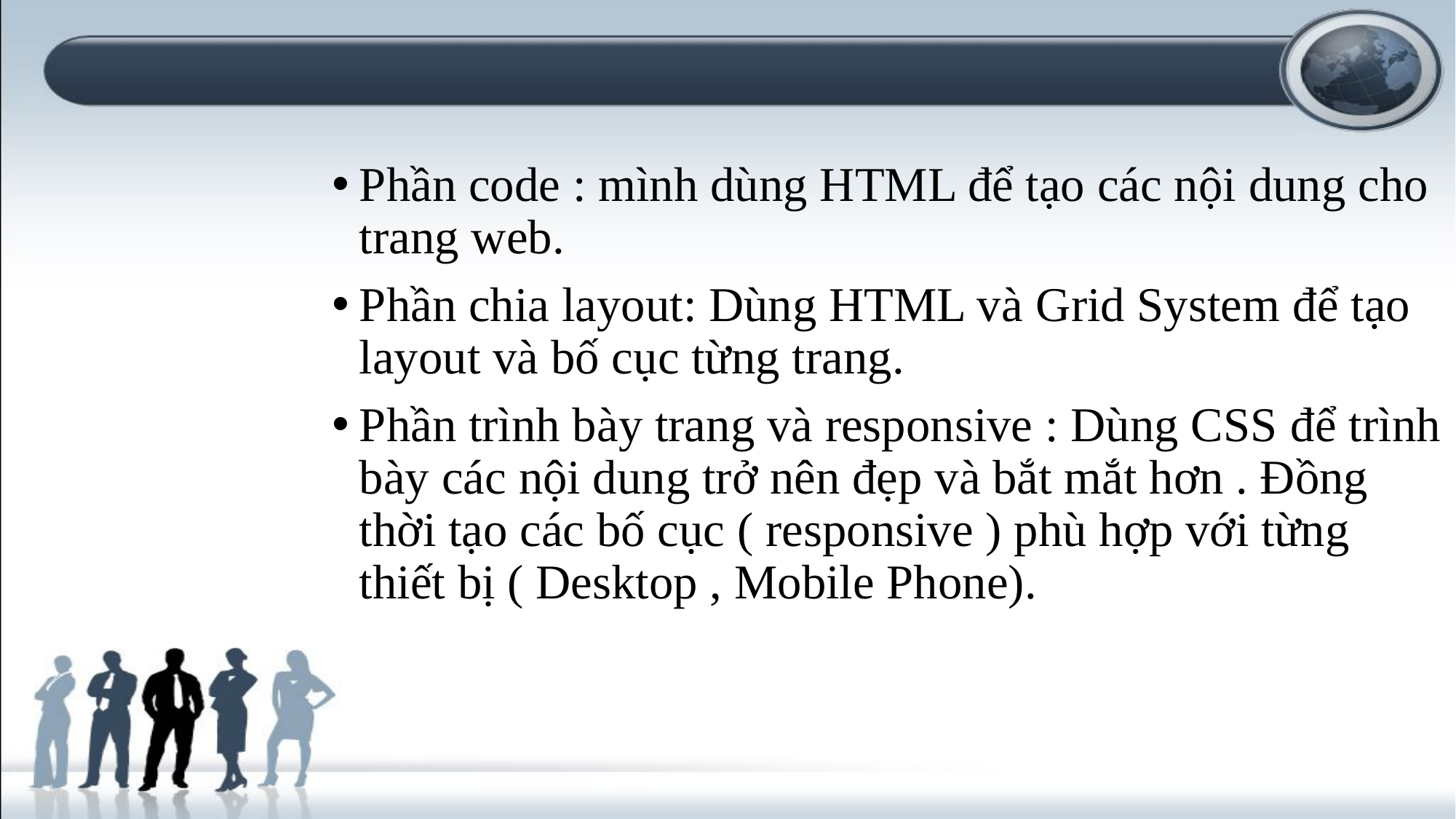

Phần code : mình dùng HTML để tạo các nội dung cho trang web.
Phần chia layout: Dùng HTML và Grid System để tạo layout và bố cục từng trang.
Phần trình bày trang và responsive : Dùng CSS để trình bày các nội dung trở nên đẹp và bắt mắt hơn . Đồng thời tạo các bố cục ( responsive ) phù hợp với từng thiết bị ( Desktop , Mobile Phone).